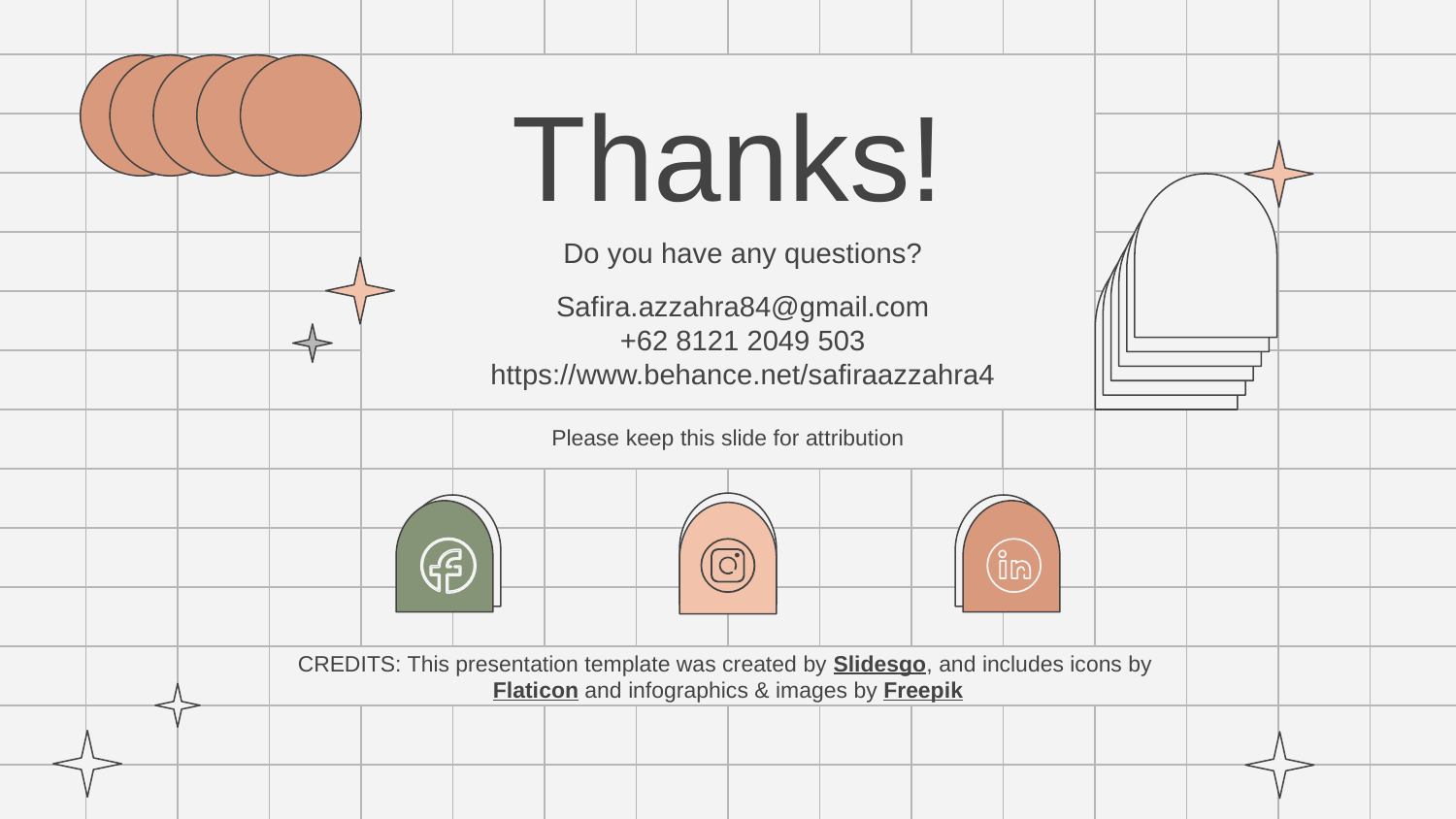

# Thanks!

Do you have any questions?
Safira.azzahra84@gmail.com
+62 8121 2049 503
https://www.behance.net/safiraazzahra4

Please keep this slide for attribution